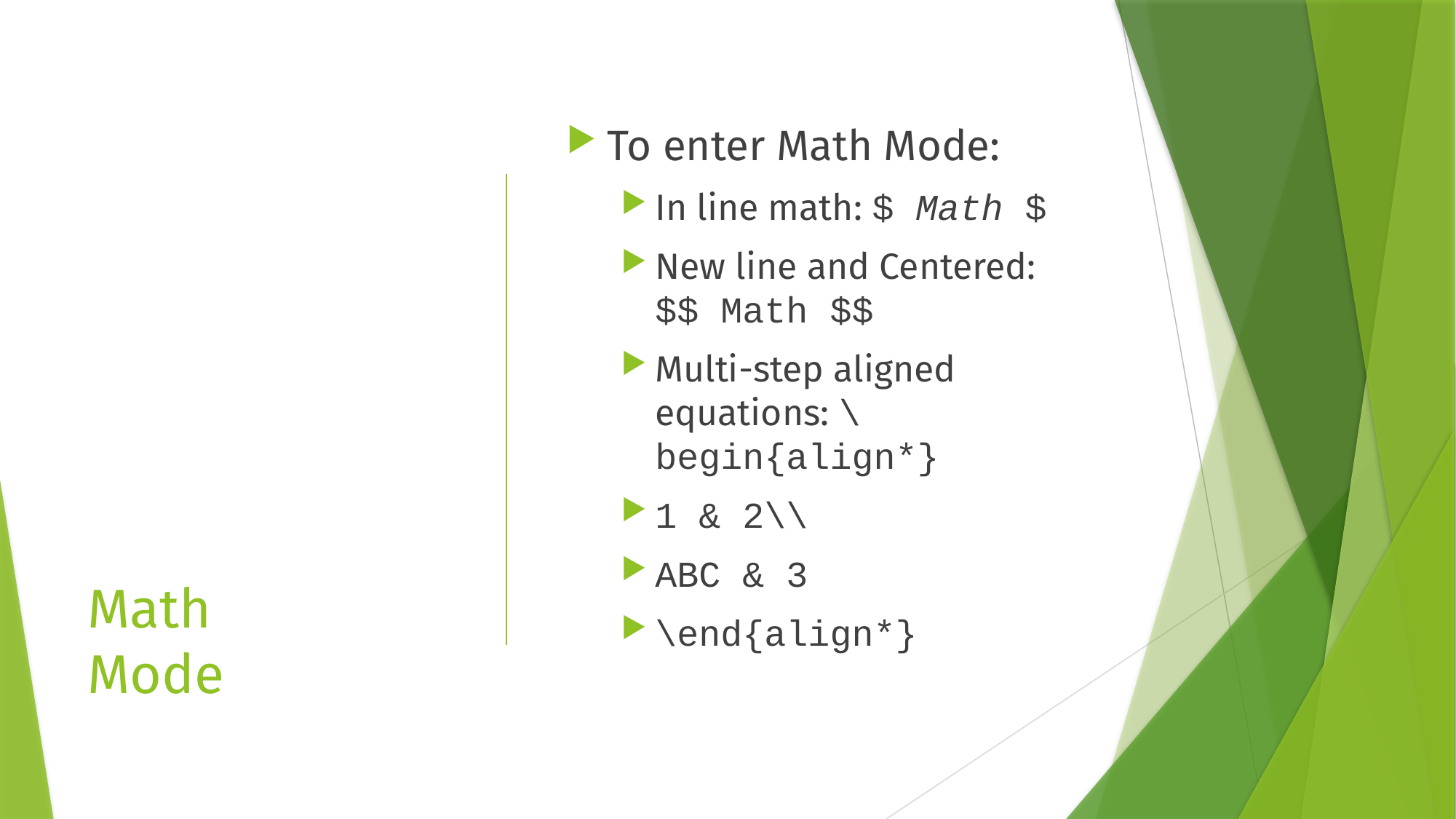

# Math Mode
To enter Math Mode:
In line math: $ Math $
New line and Centered: $$ Math $$
Multi-step aligned equations: \begin{align*}
1 & 2\\
ABC & 3
\end{align*}